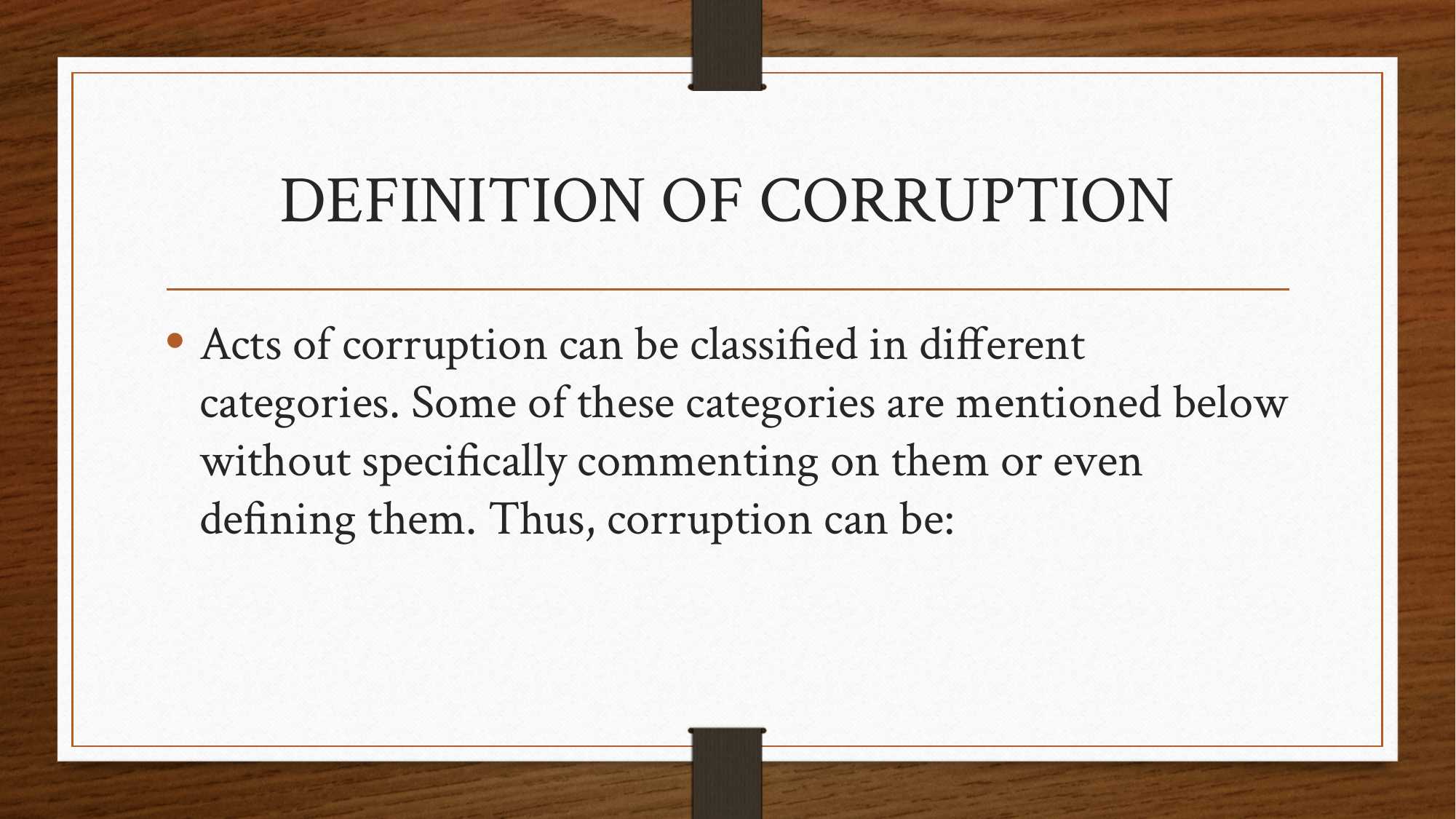

# DEFINITION OF CORRUPTION
Acts of corruption can be classified in different categories. Some of these categories are mentioned below without specifically commenting on them or even defining them. Thus, corruption can be: